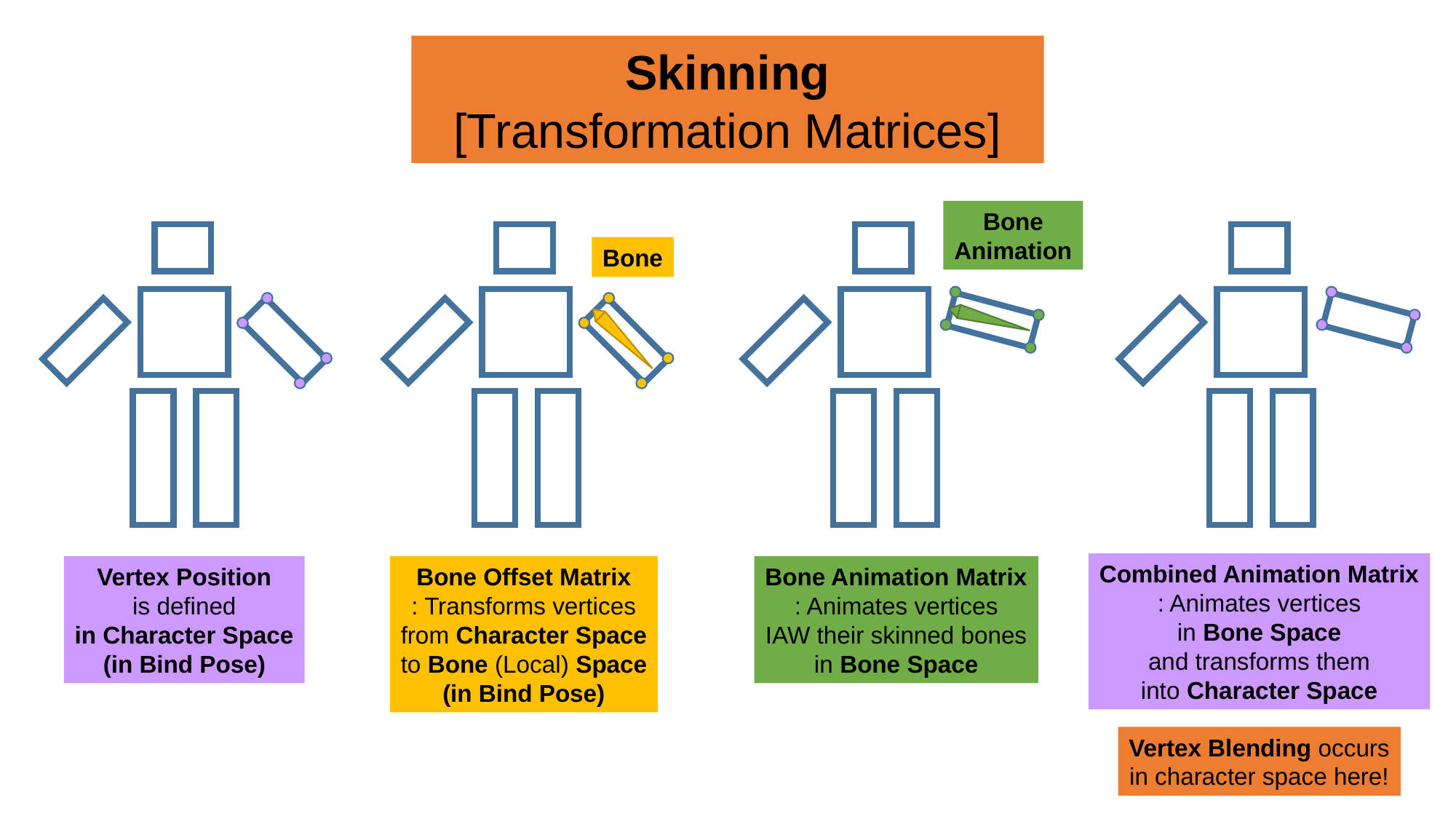

Skinning
[Transformation Matrices]
Bone
Animation

Bone

Combined Animation Matrix
: Animates vertices
in Bone Space
and transforms them
into Character Space
Vertex Position
is defined
in Character Space
(in Bind Pose)
Bone Offset Matrix
: Transforms vertices
from Character Space
to Bone (Local) Space
(in Bind Pose)
Bone Animation Matrix
: Animates vertices
IAW their skinned bones
in Bone Space
Vertex Blending occurs
in character space here!